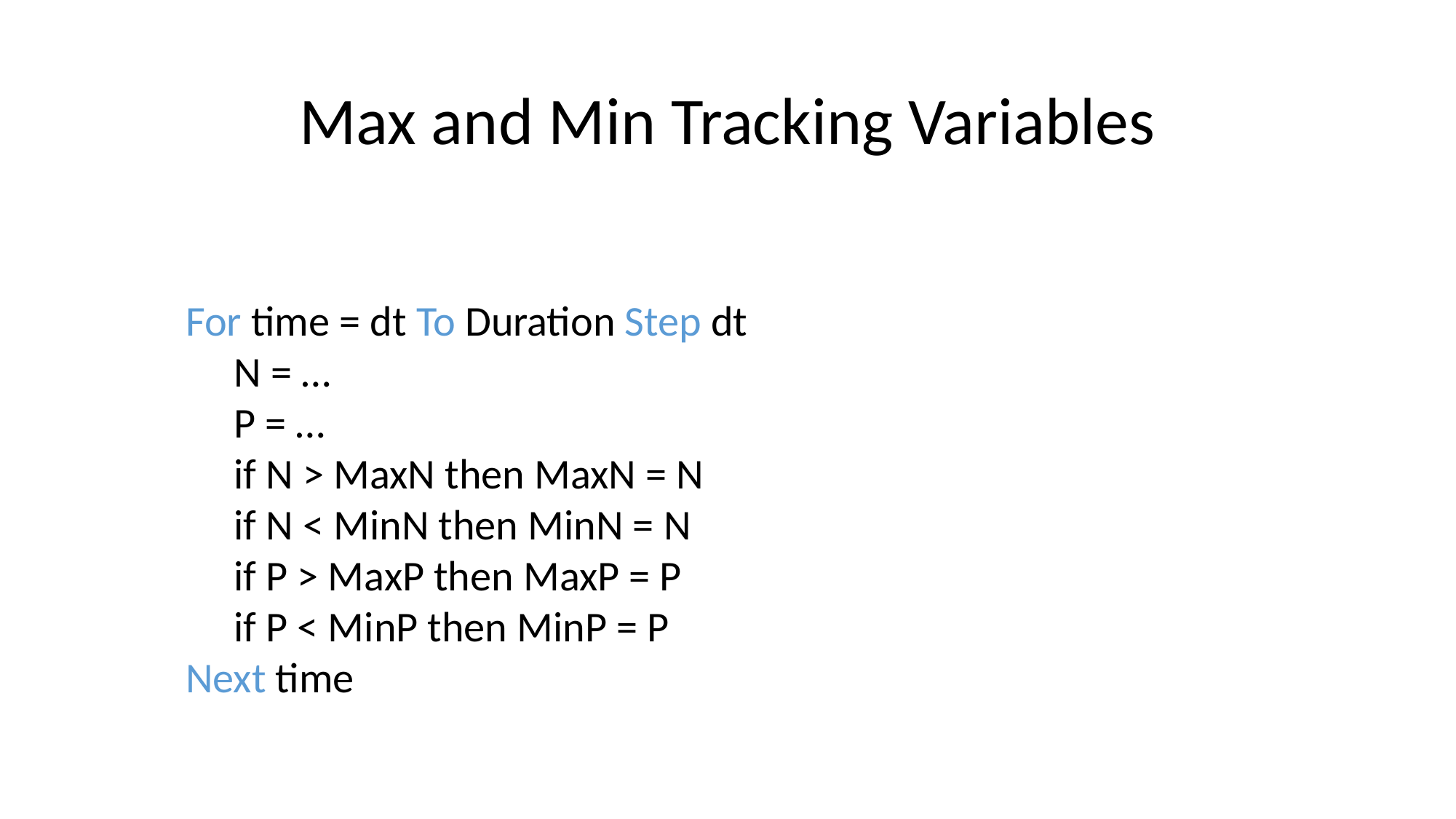

# Max and Min Tracking Variables
For time = dt To Duration Step dt
     N = …
     P = …
     if N > MaxN then MaxN = N
     if N < MinN then MinN = N
     if P > MaxP then MaxP = P
     if P < MinP then MinP = P
Next time